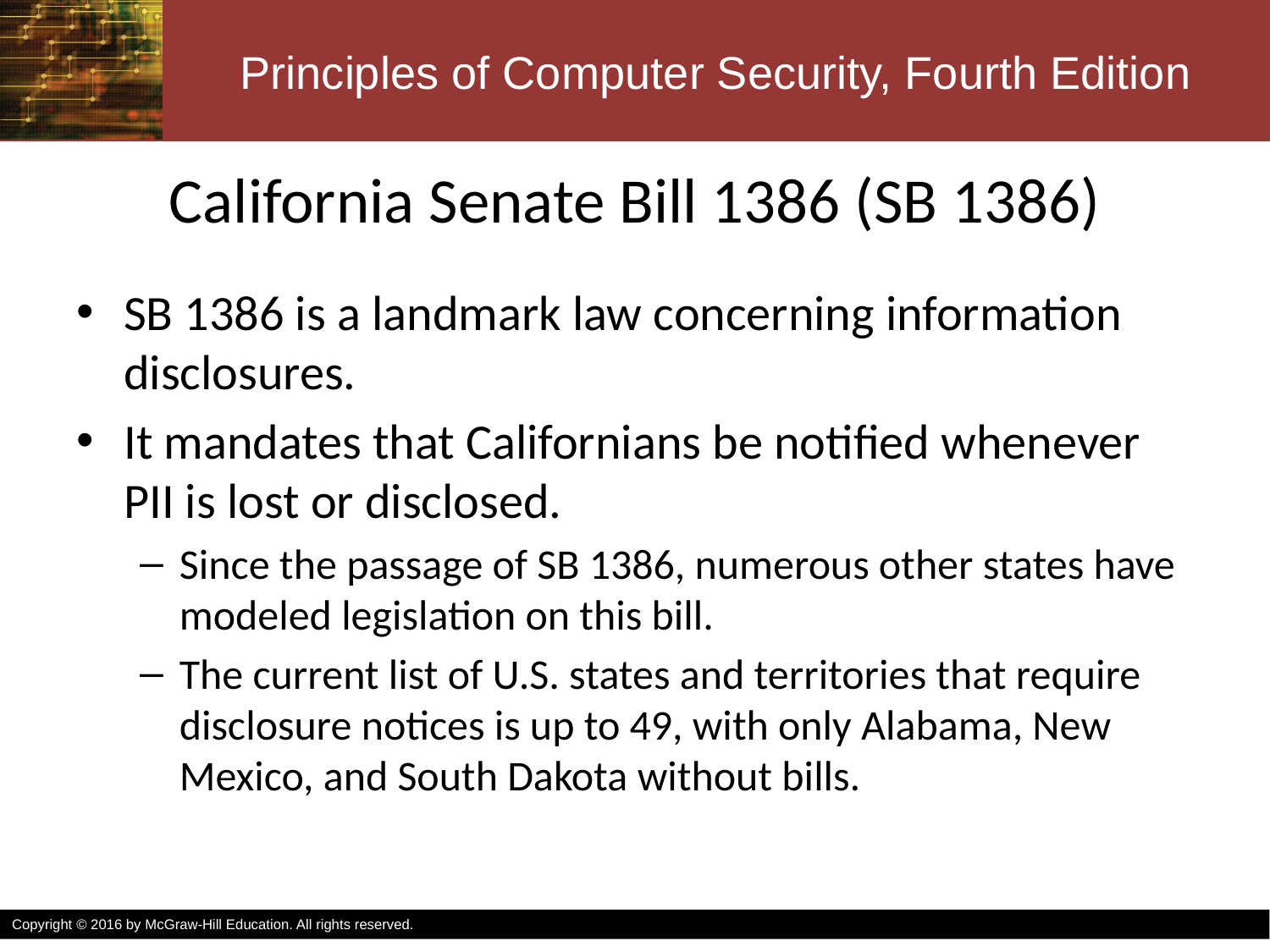

# California Senate Bill 1386 (SB 1386)
SB 1386 is a landmark law concerning information disclosures.
It mandates that Californians be notified whenever PII is lost or disclosed.
Since the passage of SB 1386, numerous other states have modeled legislation on this bill.
The current list of U.S. states and territories that require disclosure notices is up to 49, with only Alabama, New Mexico, and South Dakota without bills.